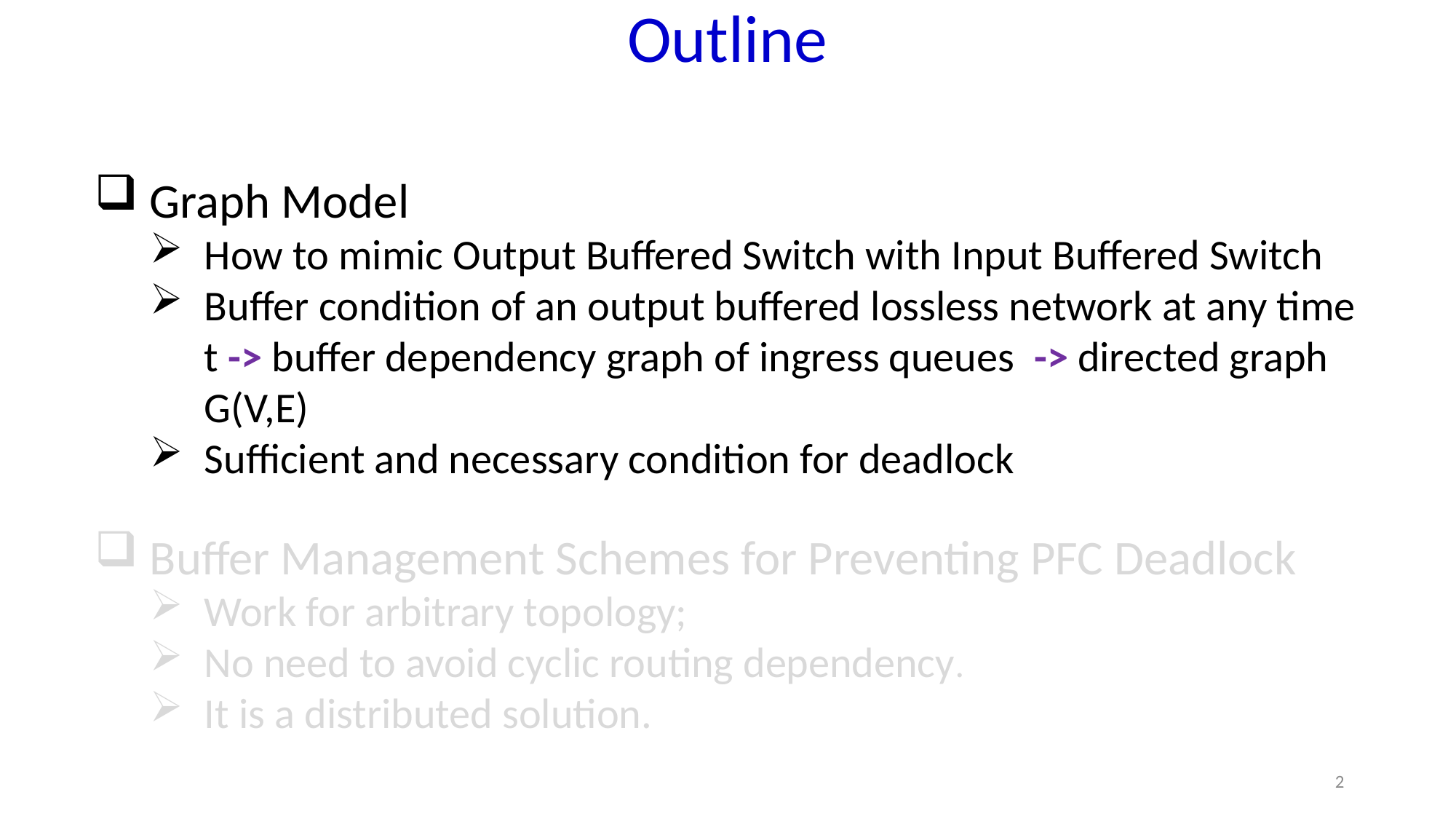

Outline
Graph Model
How to mimic Output Buffered Switch with Input Buffered Switch
Buffer condition of an output buffered lossless network at any time t -> buffer dependency graph of ingress queues  -> directed graph G(V,E)
Sufficient and necessary condition for deadlock

Buffer Management Schemes for Preventing PFC Deadlock
Work for arbitrary topology;
No need to avoid cyclic routing dependency.
It is a distributed solution.
2